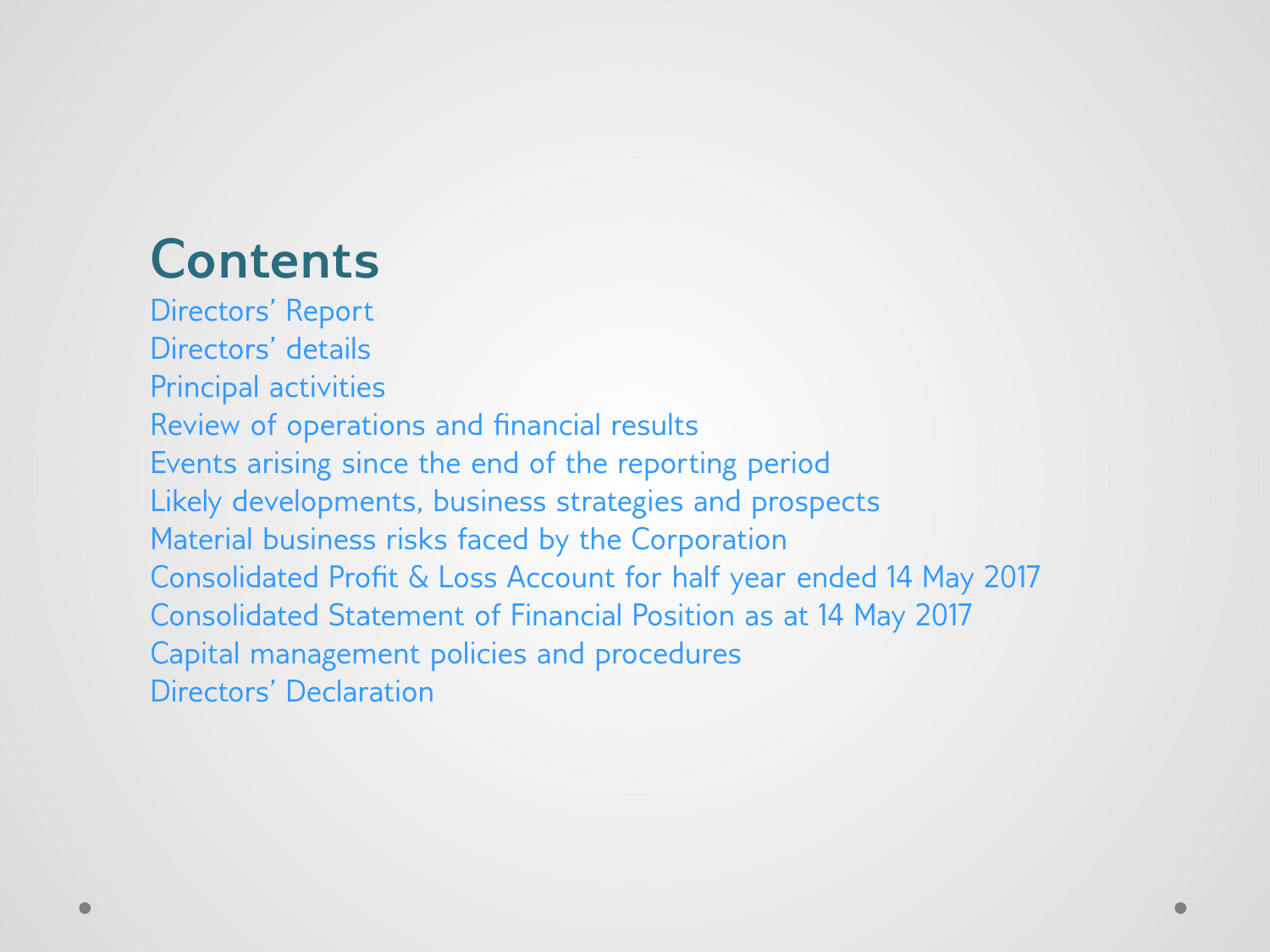

Contents
Directors’ Report
Directors’ details
Principal activities
Review of operations and financial results
Events arising since the end of the reporting period
Likely developments, business strategies and prospects
Material business risks faced by the Corporation
Consolidated Profit & Loss Account for half year ended 14 May 2017
Consolidated Statement of Financial Position as at 14 May 2017
Capital management policies and procedures
Directors’ Declaration